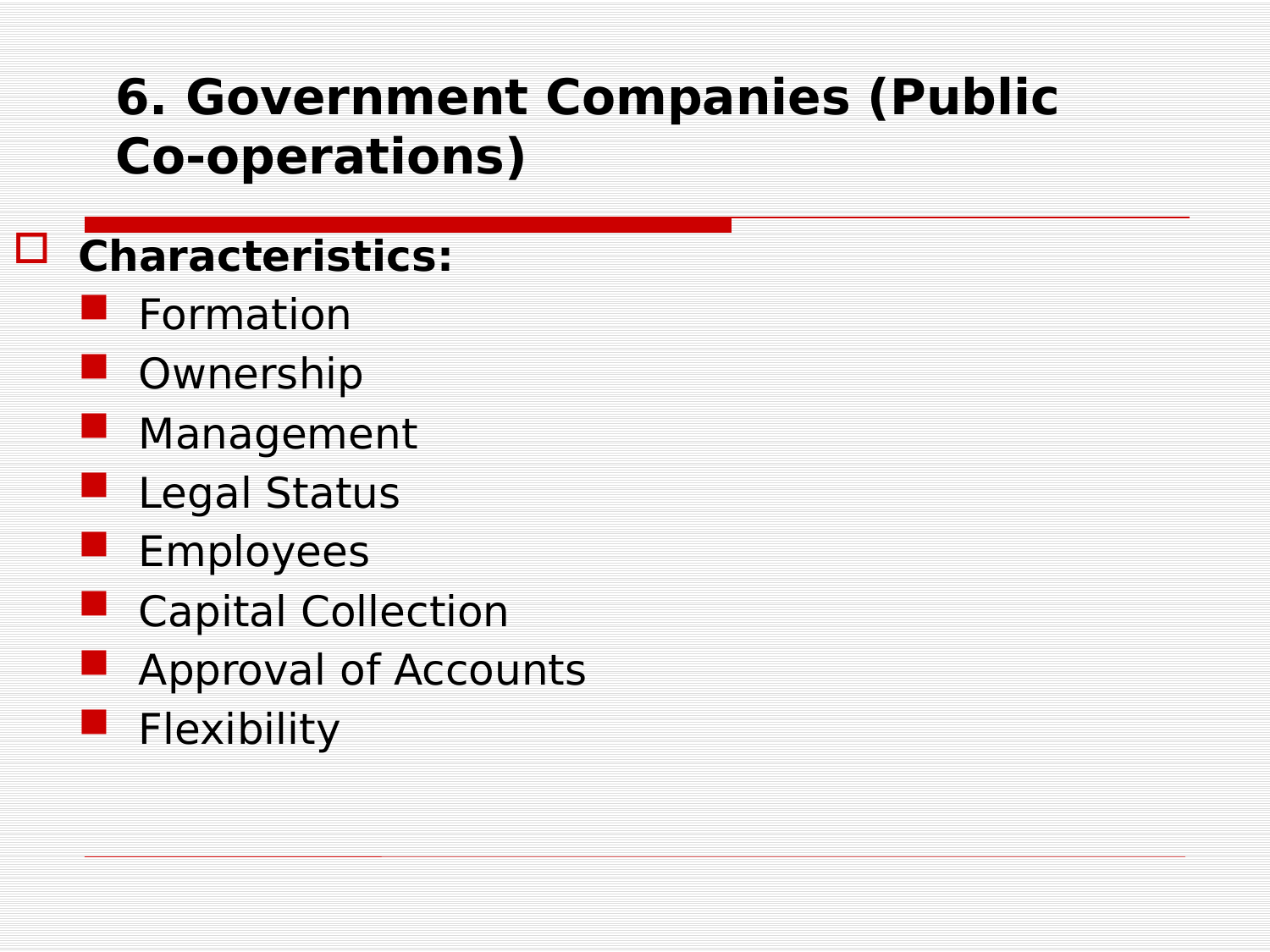

# 6. Government Companies (Public Co-operations)
Characteristics:
Formation
Ownership
Management
Legal Status
Employees
Capital Collection
Approval of Accounts
Flexibility